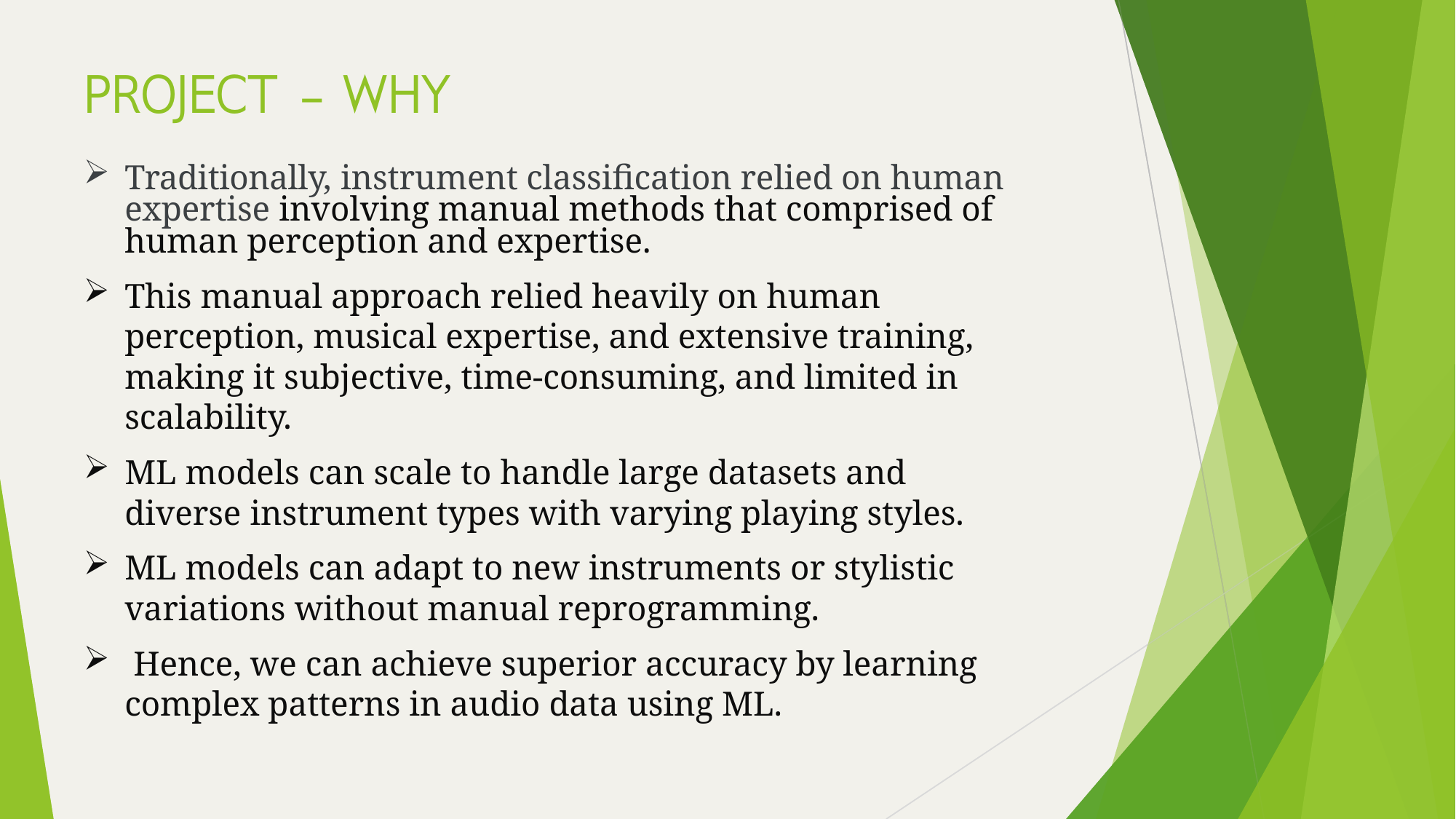

# PROJECT – WHY
Traditionally, instrument classification relied on human expertise involving manual methods that comprised of human perception and expertise.
This manual approach relied heavily on human perception, musical expertise, and extensive training, making it subjective, time-consuming, and limited in scalability.
ML models can scale to handle large datasets and diverse instrument types with varying playing styles.
ML models can adapt to new instruments or stylistic variations without manual reprogramming.
 Hence, we can achieve superior accuracy by learning complex patterns in audio data using ML.